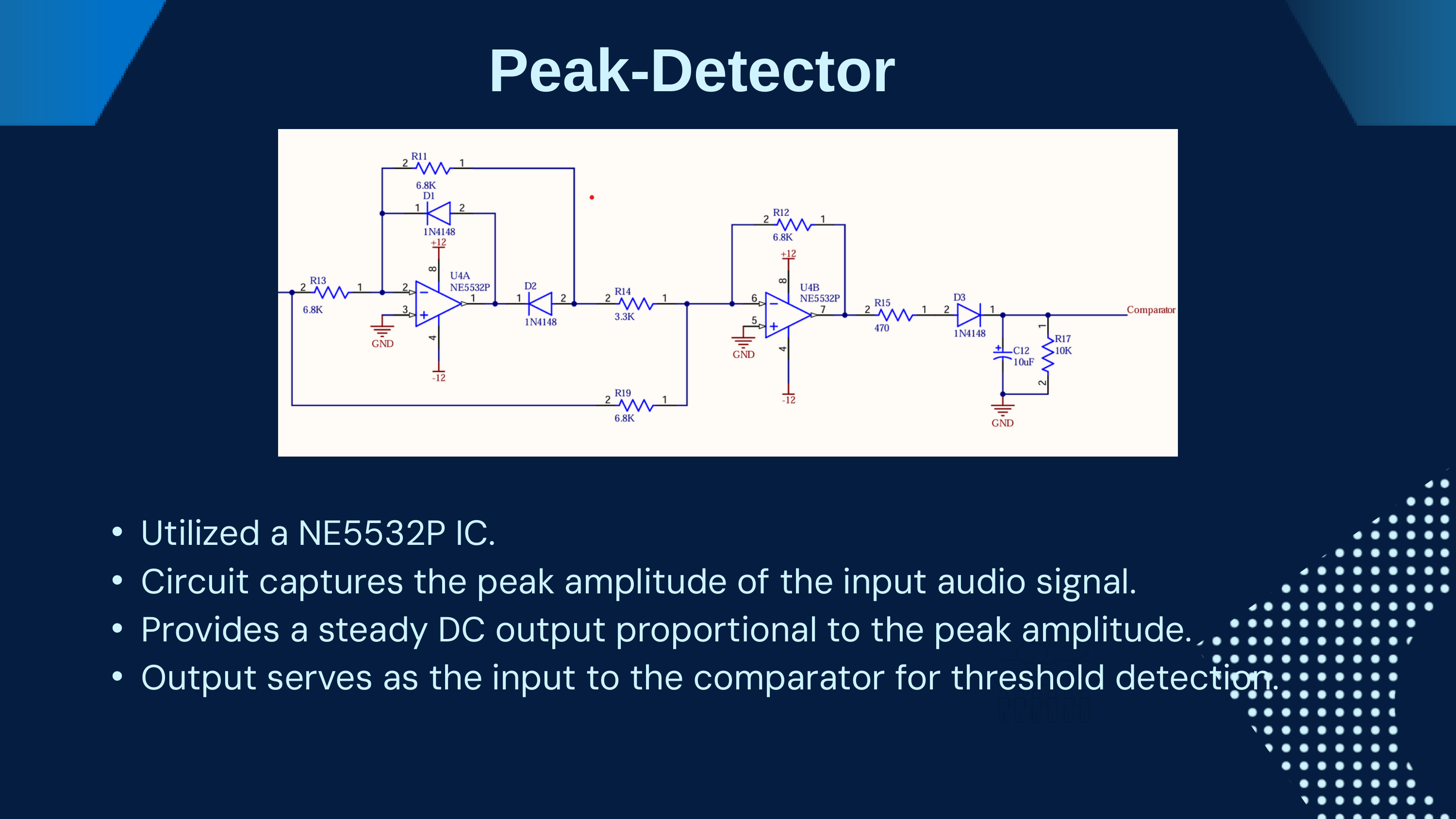

Peak-Detector

Utilized a NE5532P IC.
Circuit captures the peak amplitude of the input audio signal.
Provides a steady DC output proportional to the peak amplitude.
Output serves as the input to the comparator for threshold detection.